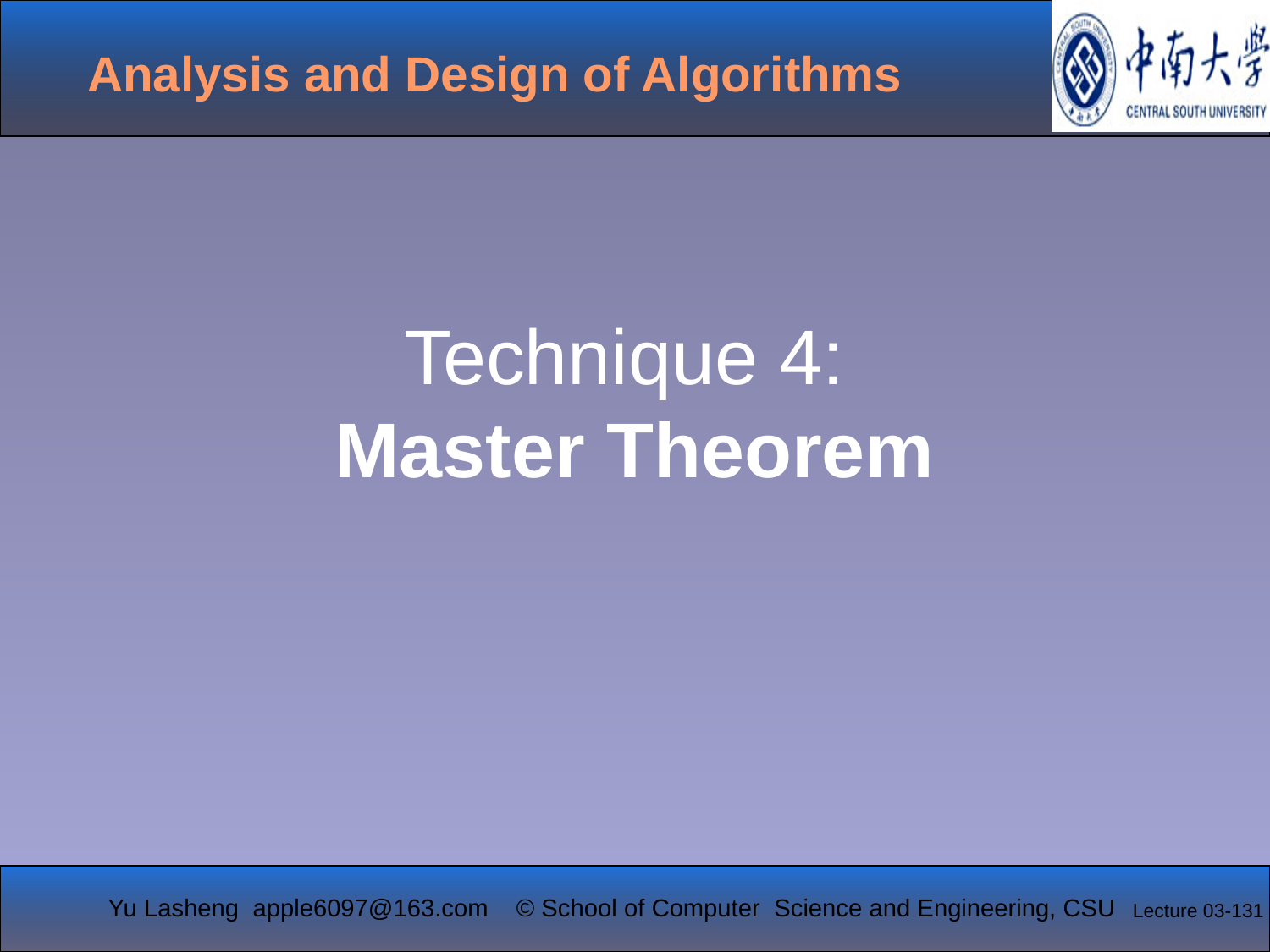

# Technique 4: Master Theorem

Lecture 03-131